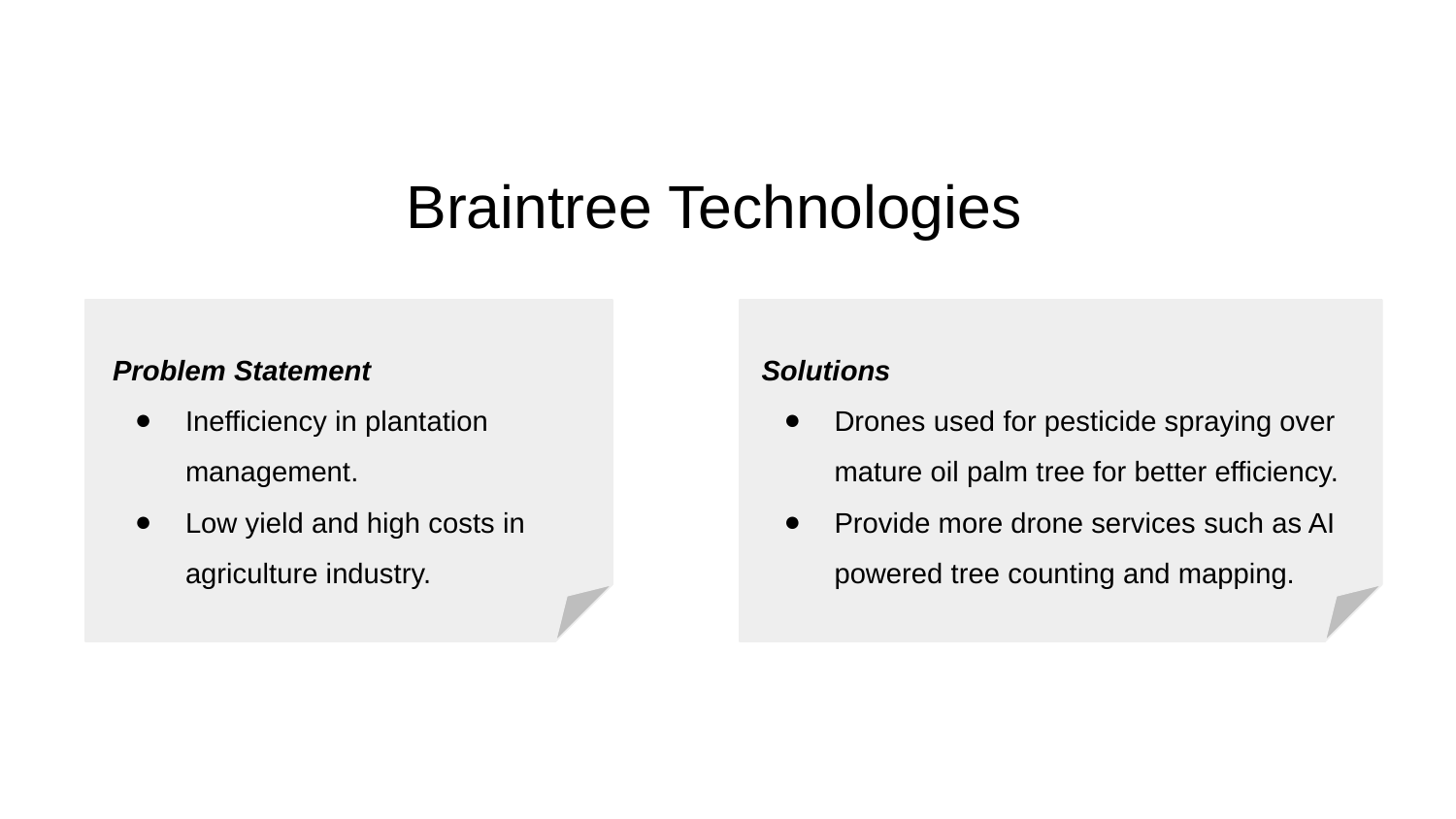

# Braintree Technologies

Problem Statement
Inefficiency in plantation management.
Low yield and high costs in agriculture industry.

Solutions
Drones used for pesticide spraying over mature oil palm tree for better efficiency.
Provide more drone services such as AI powered tree counting and mapping.